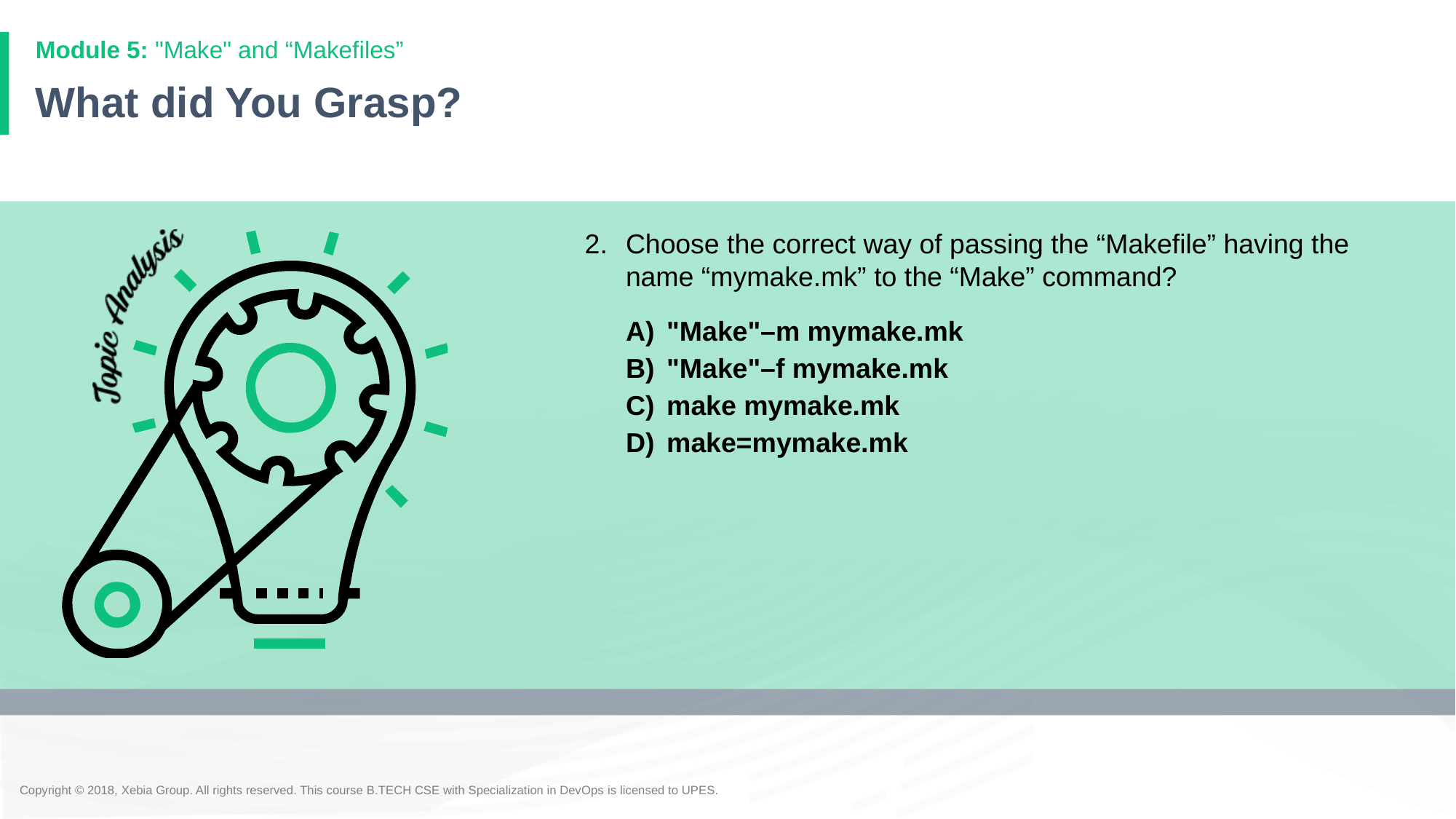

Module 5: "Make" and “Makefiles”
# What did You Grasp?
Choose the correct way of passing the “Makefile” having the name “mymake.mk” to the “Make” command?
"Make"–m mymake.mk
"Make"–f mymake.mk
make mymake.mk
make=mymake.mk